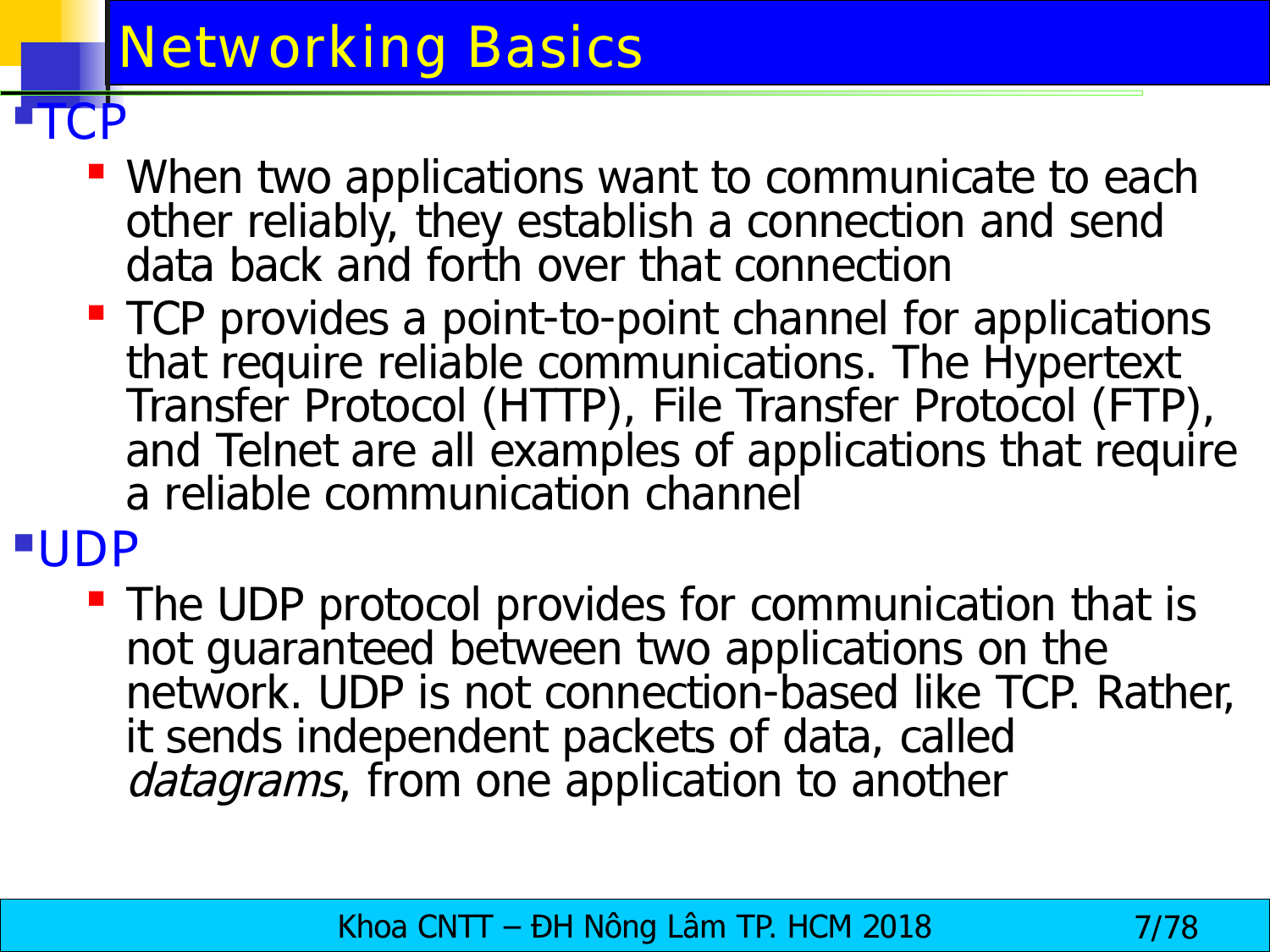

# Networking Basics
TCP
When two applications want to communicate to each other reliably, they establish a connection and send data back and forth over that connection
TCP provides a point-to-point channel for applications that require reliable communications. The Hypertext Transfer Protocol (HTTP), File Transfer Protocol (FTP), and Telnet are all examples of applications that require a reliable communication channel
UDP
The UDP protocol provides for communication that is not guaranteed between two applications on the network. UDP is not connection-based like TCP. Rather, it sends independent packets of data, called datagrams, from one application to another